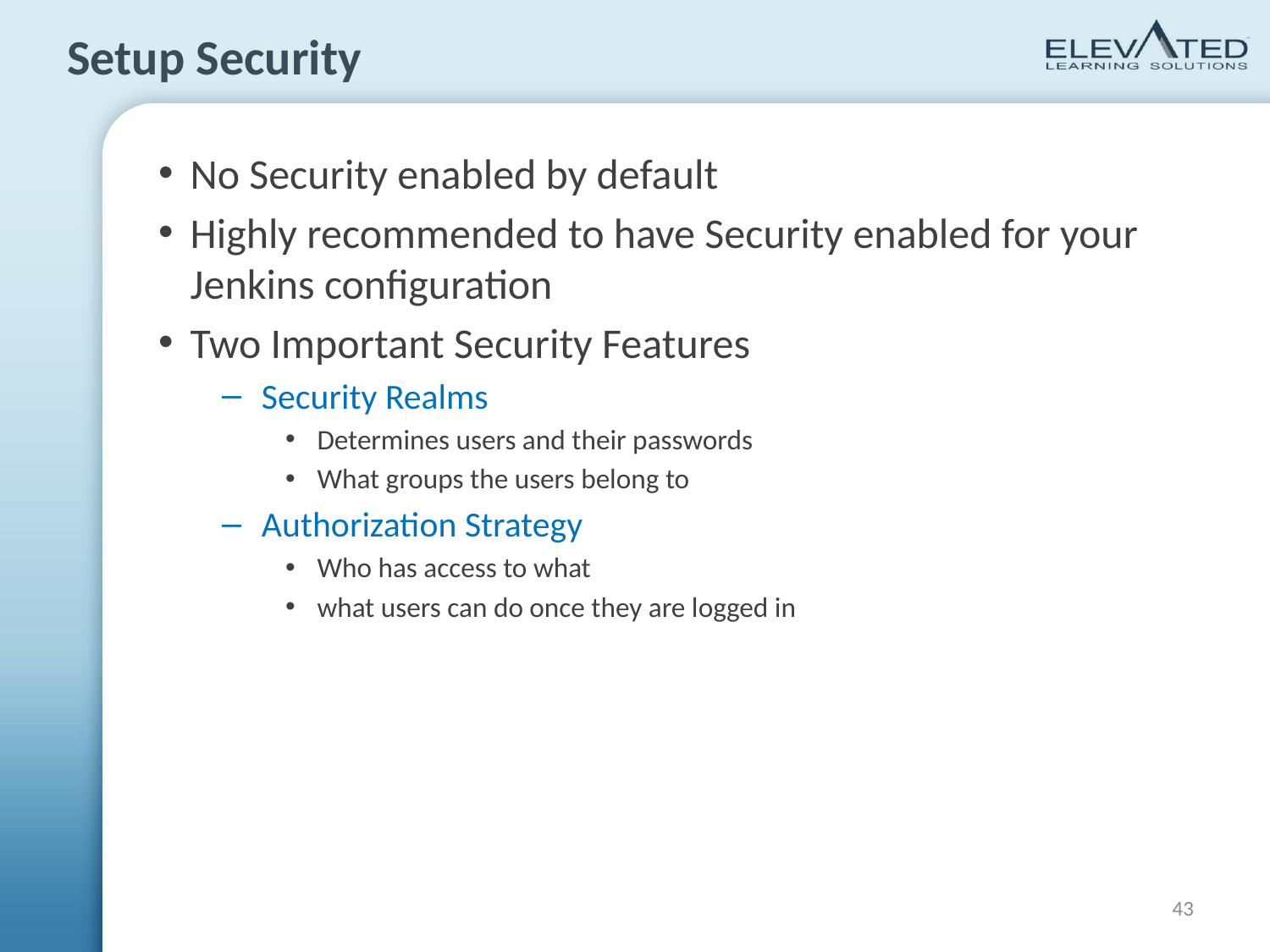

# Setup Security
No Security enabled by default
Highly recommended to have Security enabled for your Jenkins configuration
Two Important Security Features
Security Realms
Determines users and their passwords
What groups the users belong to
Authorization Strategy
Who has access to what
what users can do once they are logged in

43